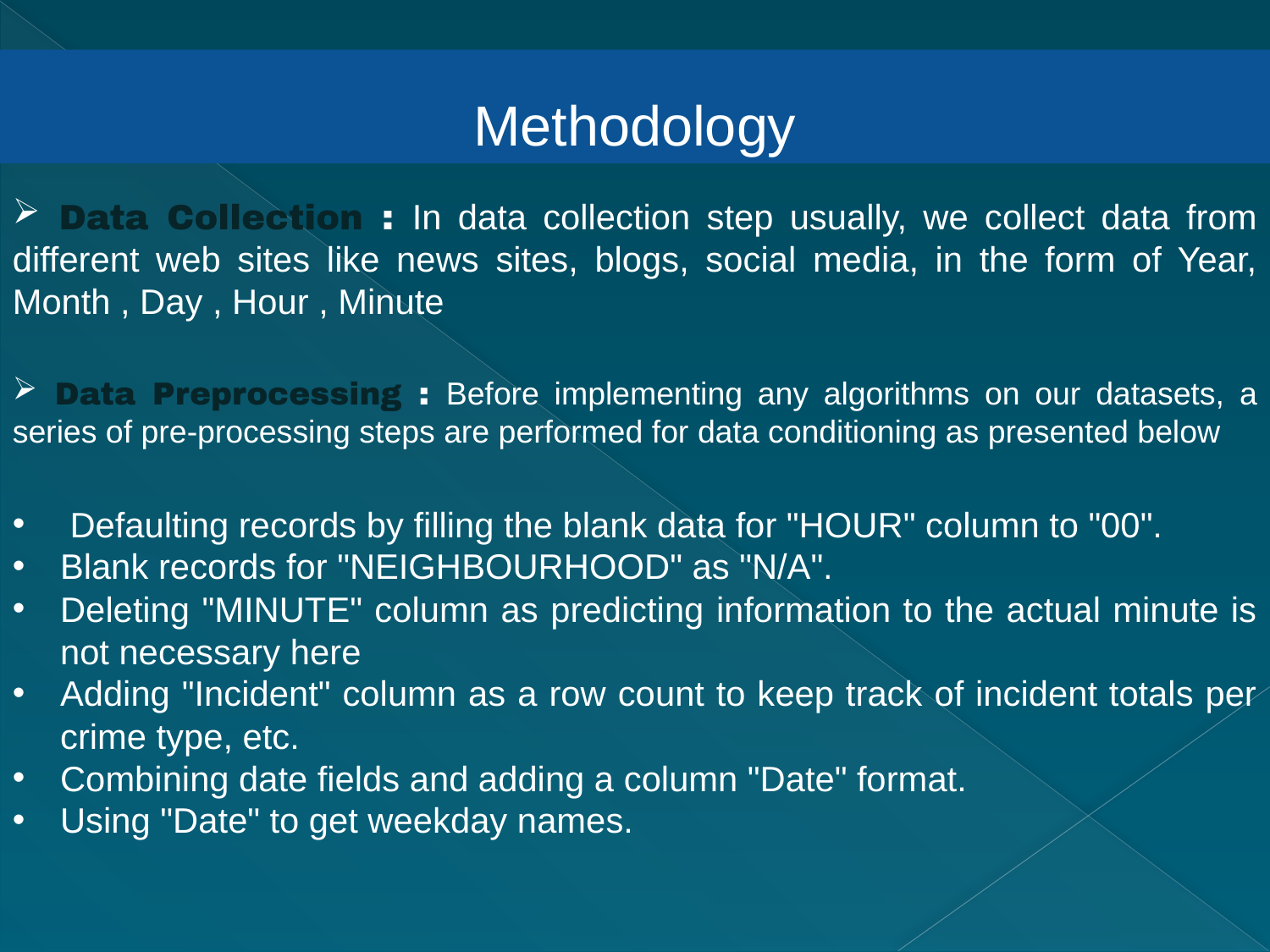

Methodology
 Data Collection : In data collection step usually, we collect data from different web sites like news sites, blogs, social media, in the form of Year, Month , Day , Hour , Minute
 Data Preprocessing : Before implementing any algorithms on our datasets, a series of pre-processing steps are performed for data conditioning as presented below
 Defaulting records by filling the blank data for "HOUR" column to "00".
Blank records for "NEIGHBOURHOOD" as "N/A".
Deleting "MINUTE" column as predicting information to the actual minute is not necessary here
Adding "Incident" column as a row count to keep track of incident totals per crime type, etc.
Combining date fields and adding a column "Date" format.
Using "Date" to get weekday names.